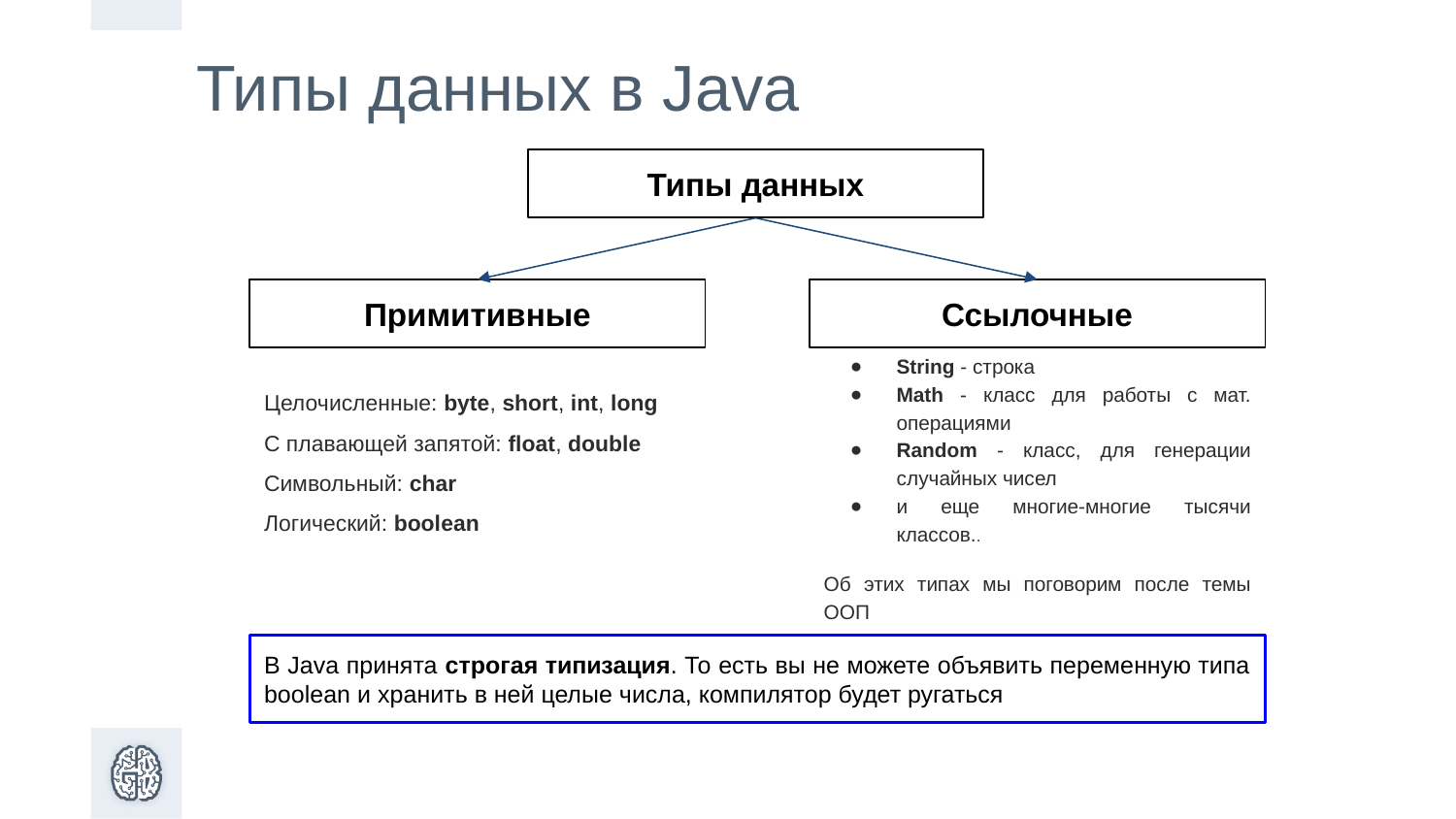

Типы данных в Java
Типы данных

Примитивные
Ссылочные
Целочисленные: byte, short, int, long
С плавающей запятой: float, double
Символьный: char
Логический: boolean
String - строка
Math - класс для работы с мат. операциями
Random - класс, для генерации случайных чисел
и еще многие-многие тысячи классов..

Об этих типах мы поговорим после темы ООП
В Java принята строгая типизация. То есть вы не можете объявить переменную типа boolean и хранить в ней целые числа, компилятор будет ругаться